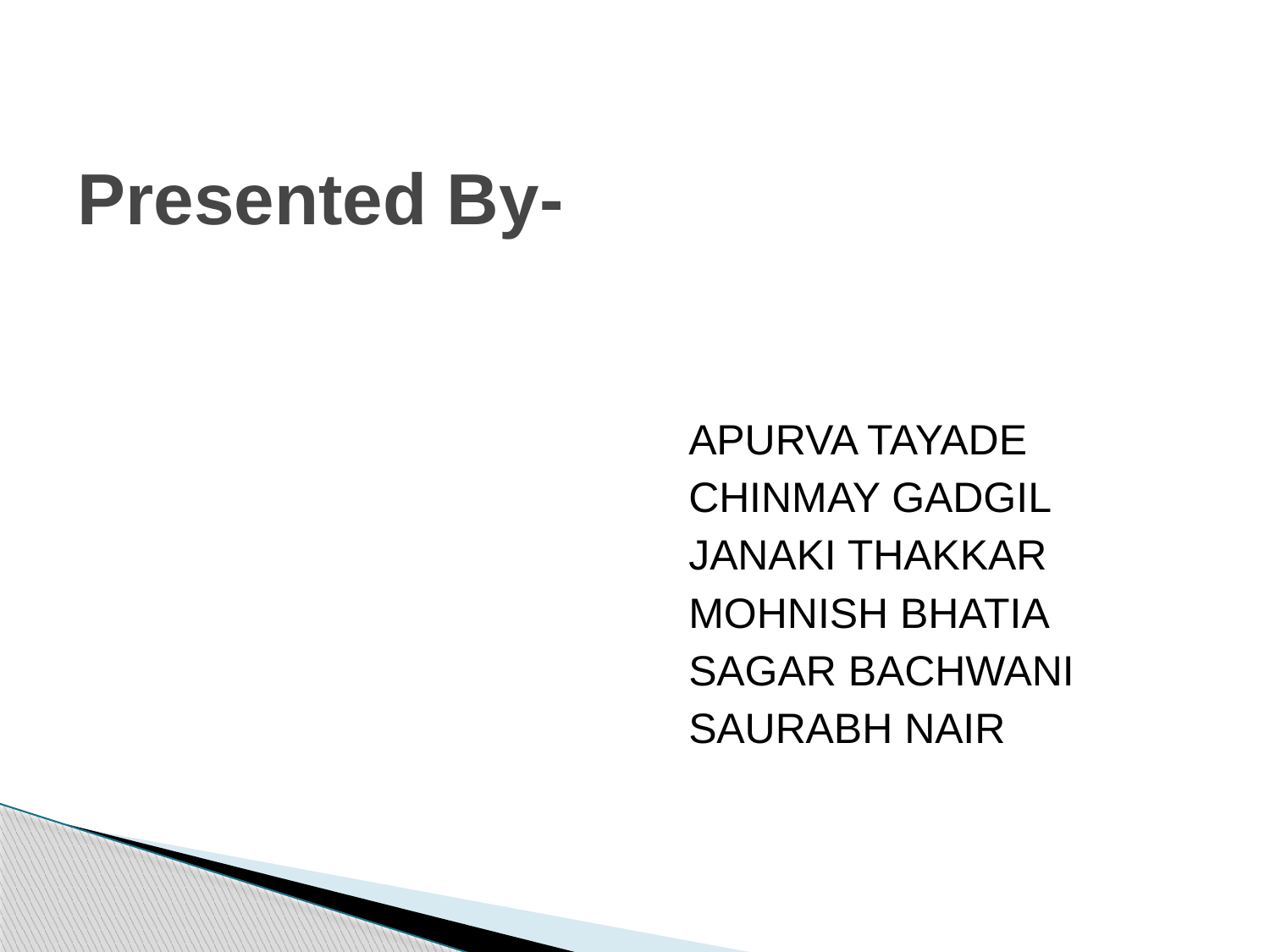

# Presented By-
                                 APURVA TAYADE
                                 CHINMAY GADGIL
                                 JANAKI THAKKAR
                                 MOHNISH BHATIA
                                 SAGAR BACHWANI
                                 SAURABH NAIR